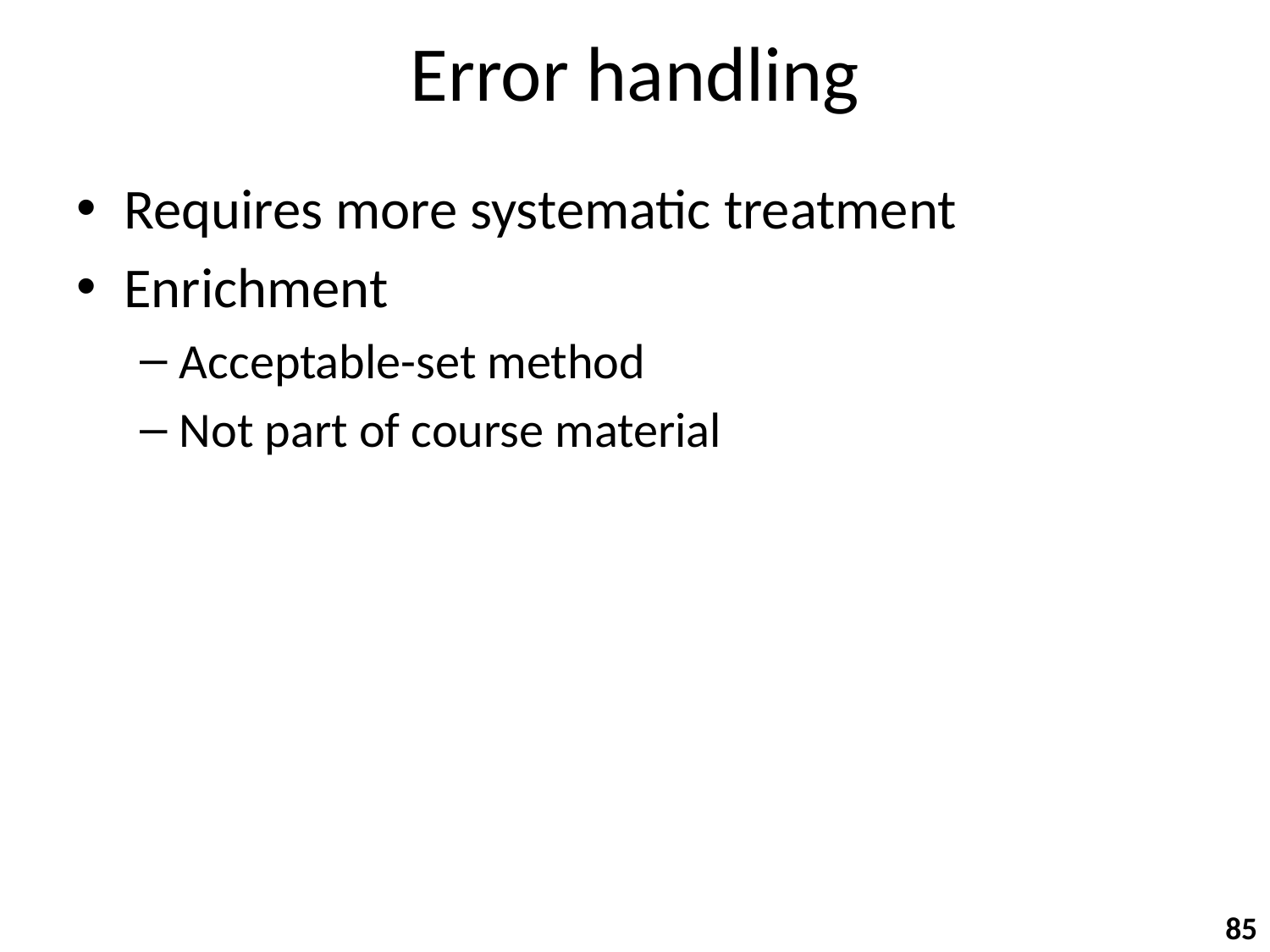

# Error handling
Requires more systematic treatment
Enrichment
Acceptable-set method
Not part of course material
85